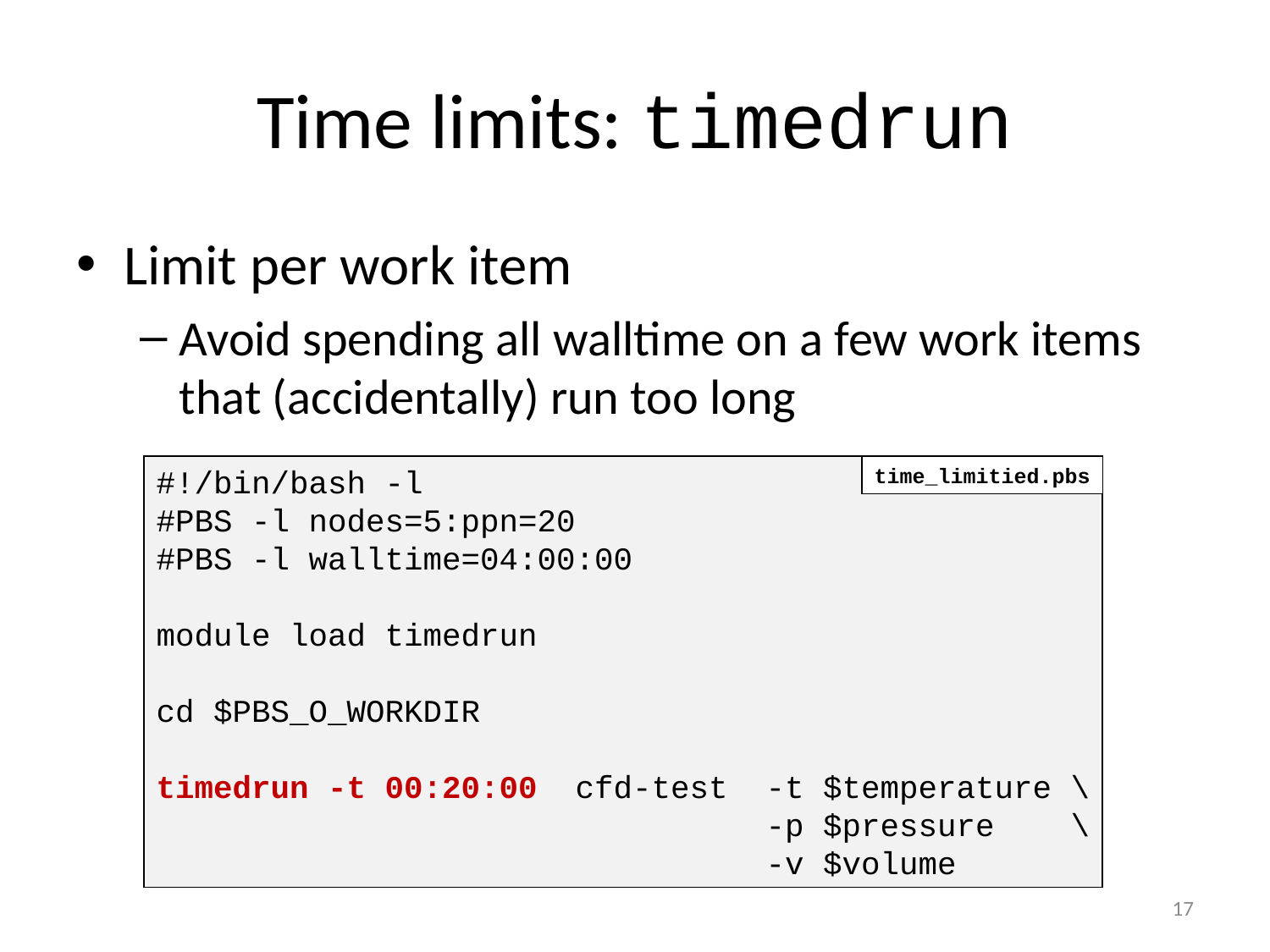

# Time limits: timedrun
Limit per work item
Avoid spending all walltime on a few work items that (accidentally) run too long
#!/bin/bash -l
#PBS -l nodes=5:ppn=20
#PBS -l walltime=04:00:00
module load timedrun
cd $PBS_O_WORKDIR
timedrun -t 00:20:00  cfd-test  -t $temperature \
                                -p $pressure    \
                                -v $volume
time_limitied.pbs
17